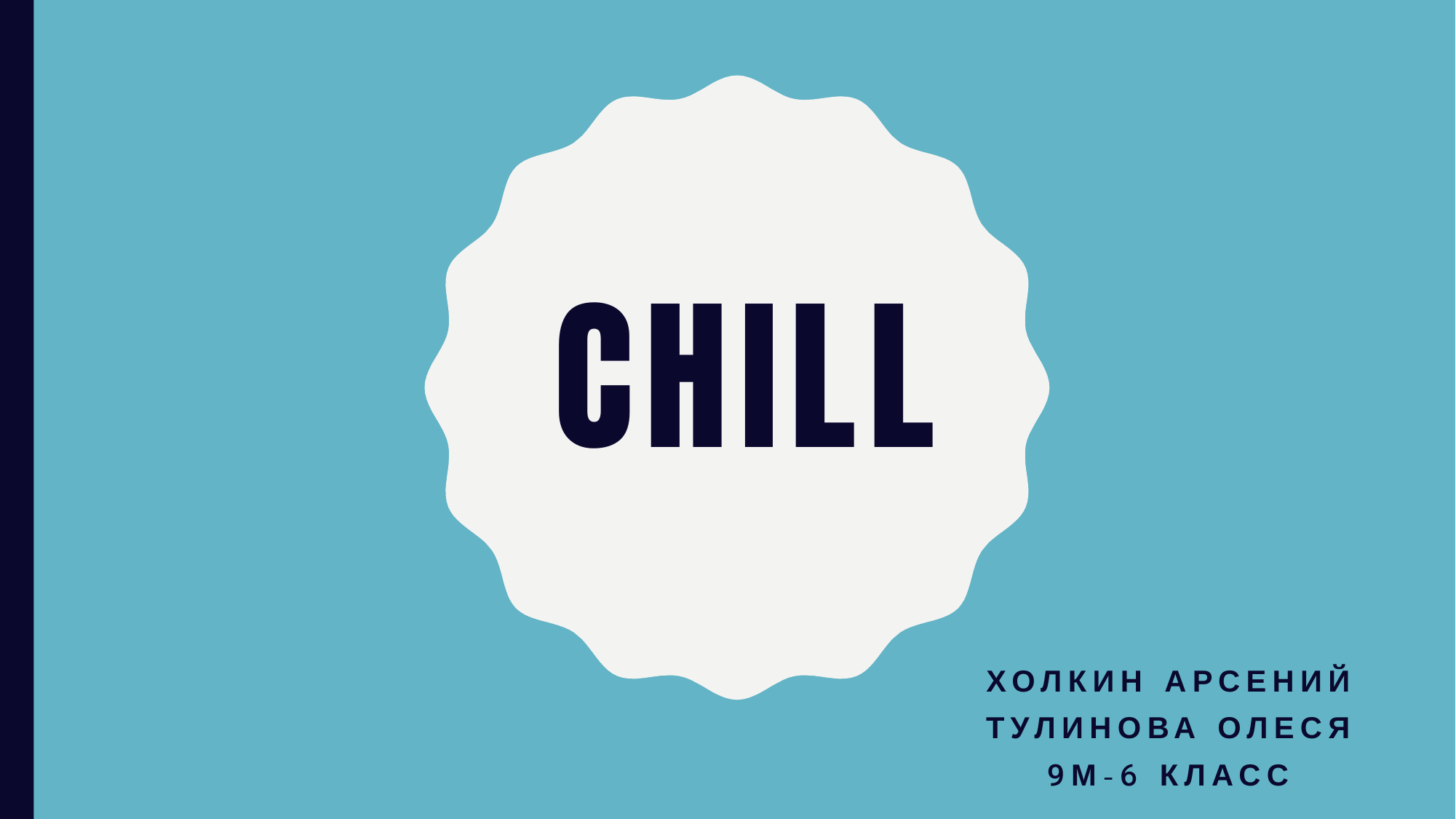

# CHILL
Холкин Арсений
Тулинова олеся
9м-6 класс